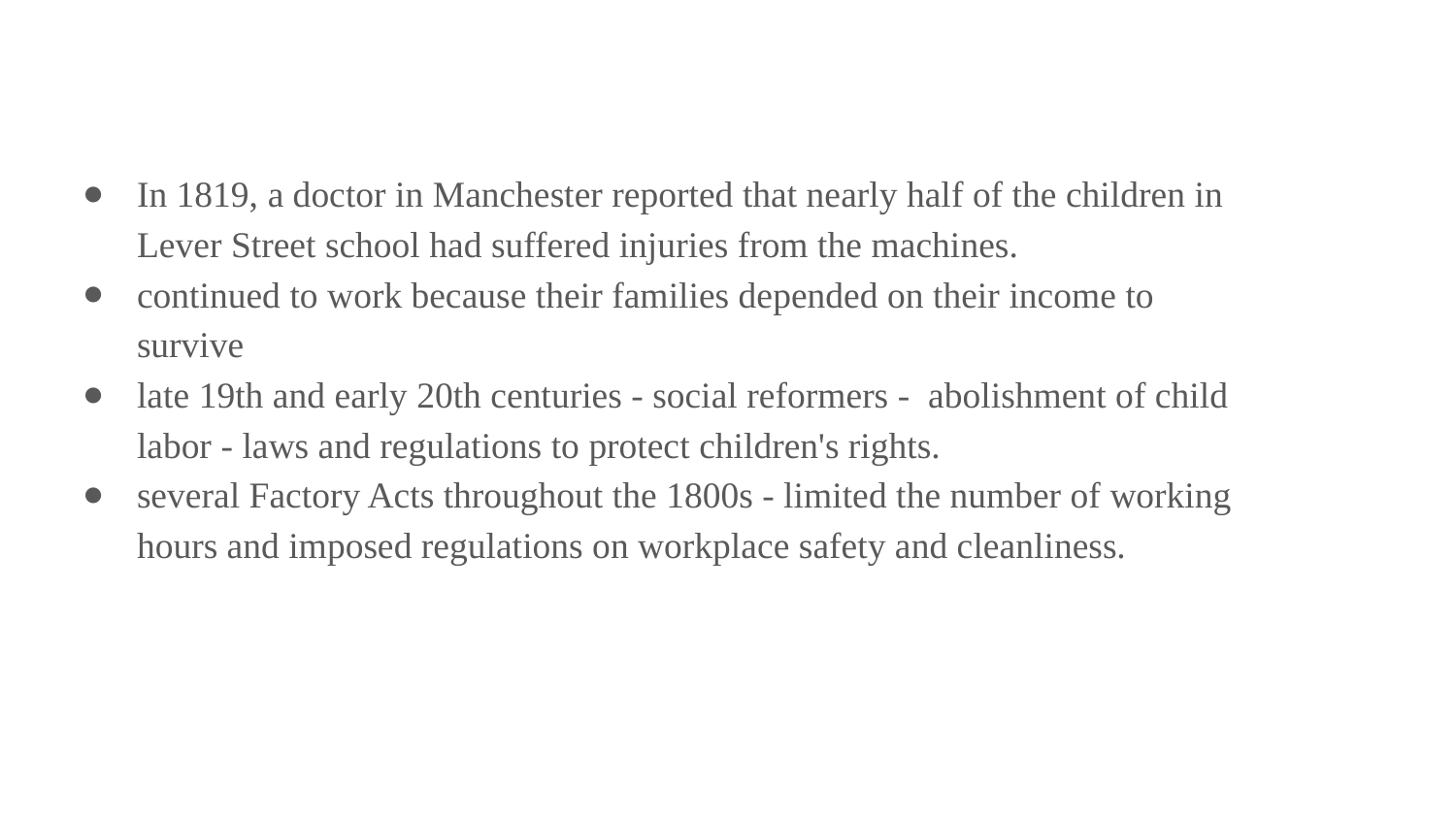

#
In 1819, a doctor in Manchester reported that nearly half of the children in Lever Street school had suffered injuries from the machines.
continued to work because their families depended on their income to survive
late 19th and early 20th centuries - social reformers -  abolishment of child labor - laws and regulations to protect children's rights.
several Factory Acts throughout the 1800s - limited the number of working hours and imposed regulations on workplace safety and cleanliness.